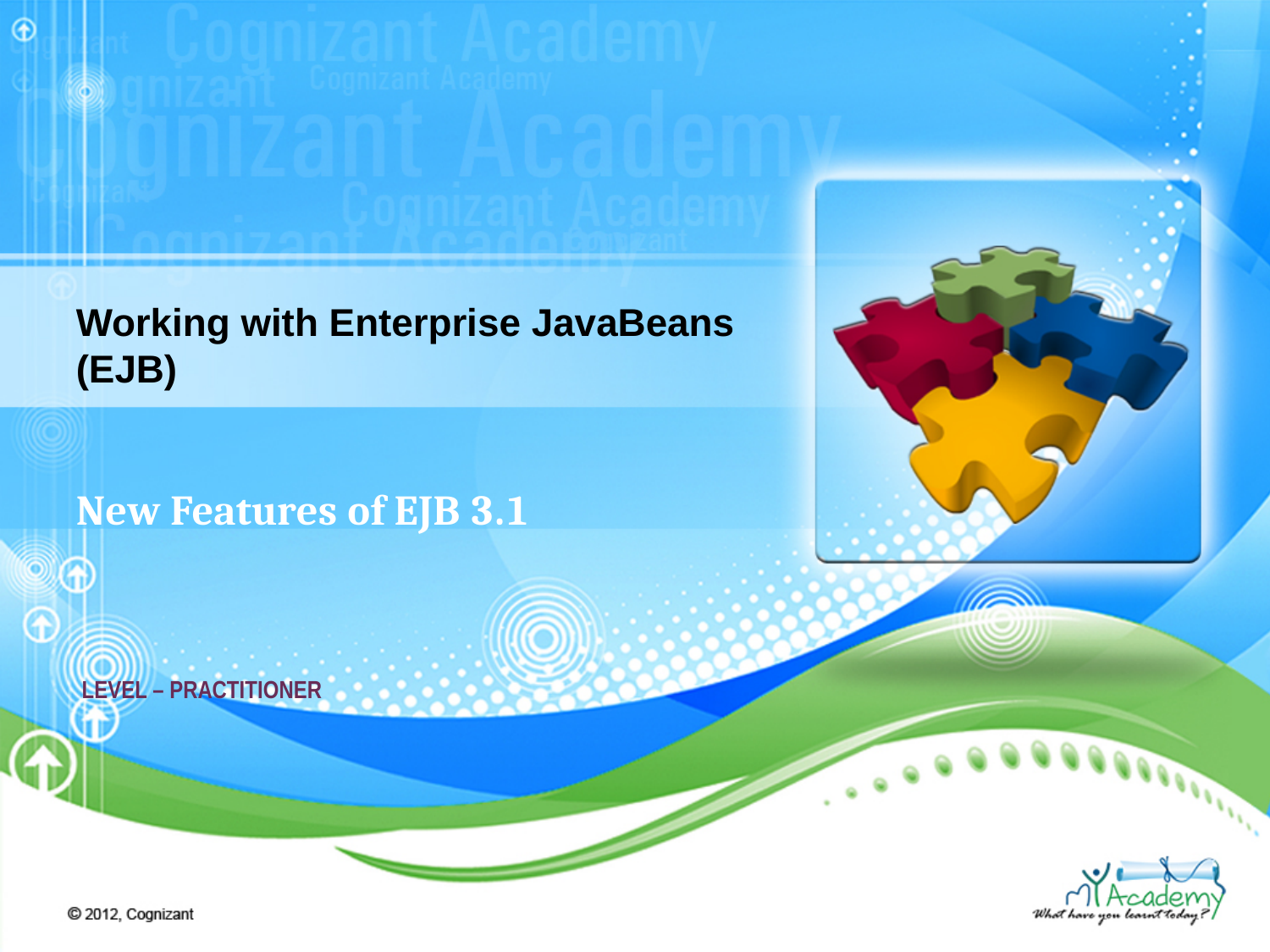

Working with Enterprise JavaBeans (EJB)
New Features of EJB 3.1
LEVEL – PRACTITIONER